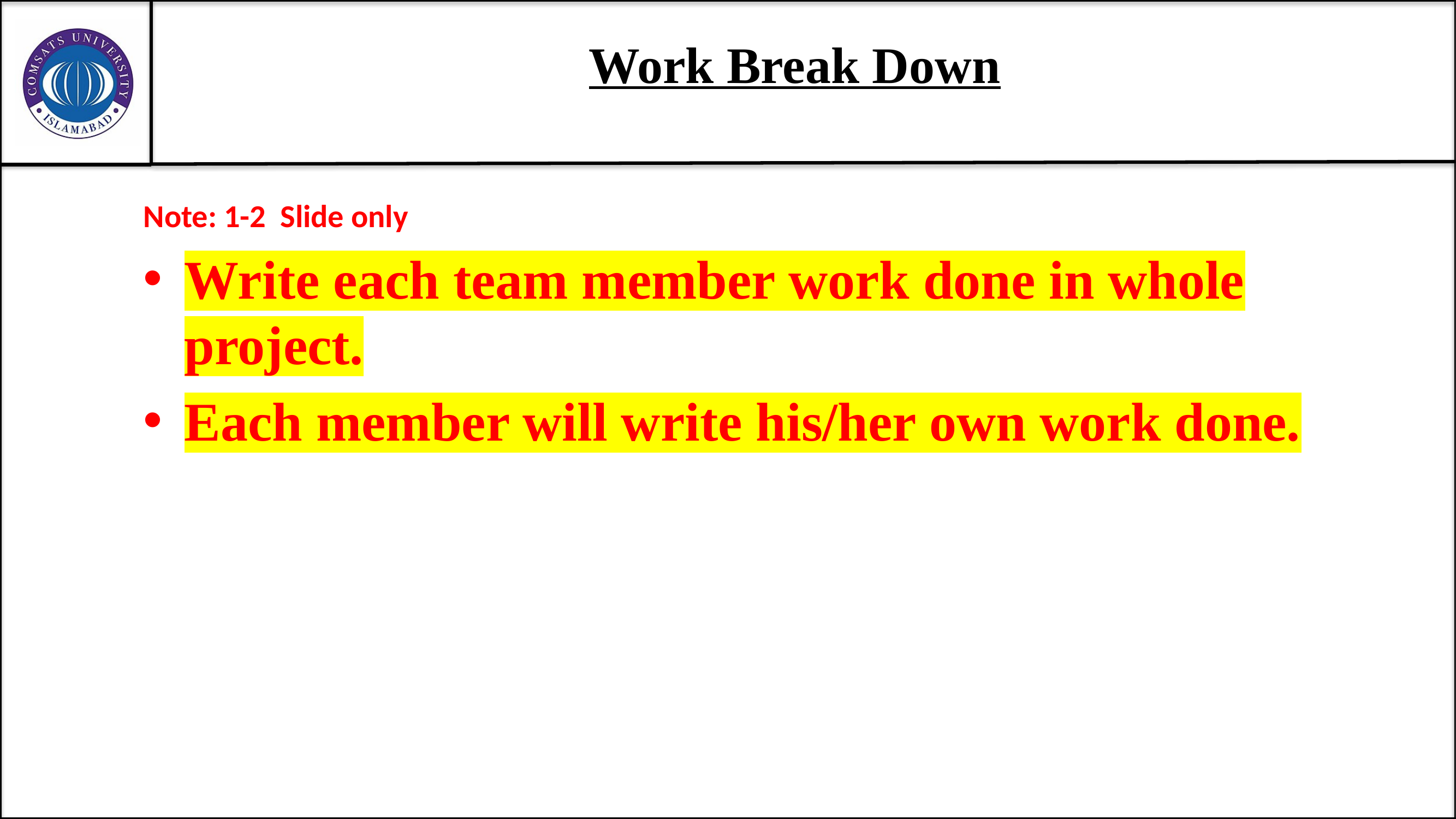

# Work Break Down
Note: 1-2  Slide only
Write each team member work done in whole project.
Each member will write his/her own work done.

50